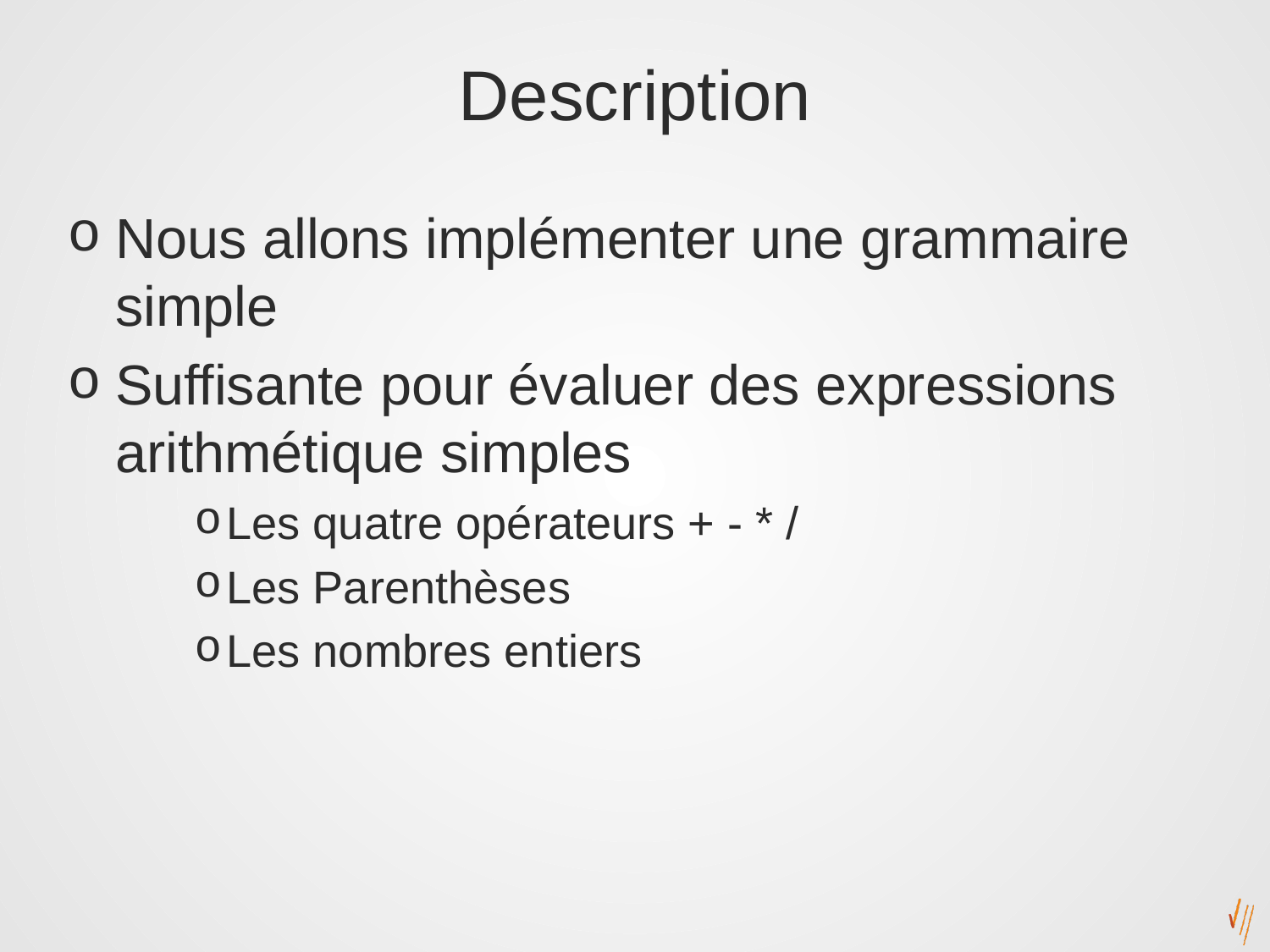

# Description
Nous allons implémenter une grammaire simple
Suffisante pour évaluer des expressions arithmétique simples
Les quatre opérateurs + - * /
Les Parenthèses
Les nombres entiers